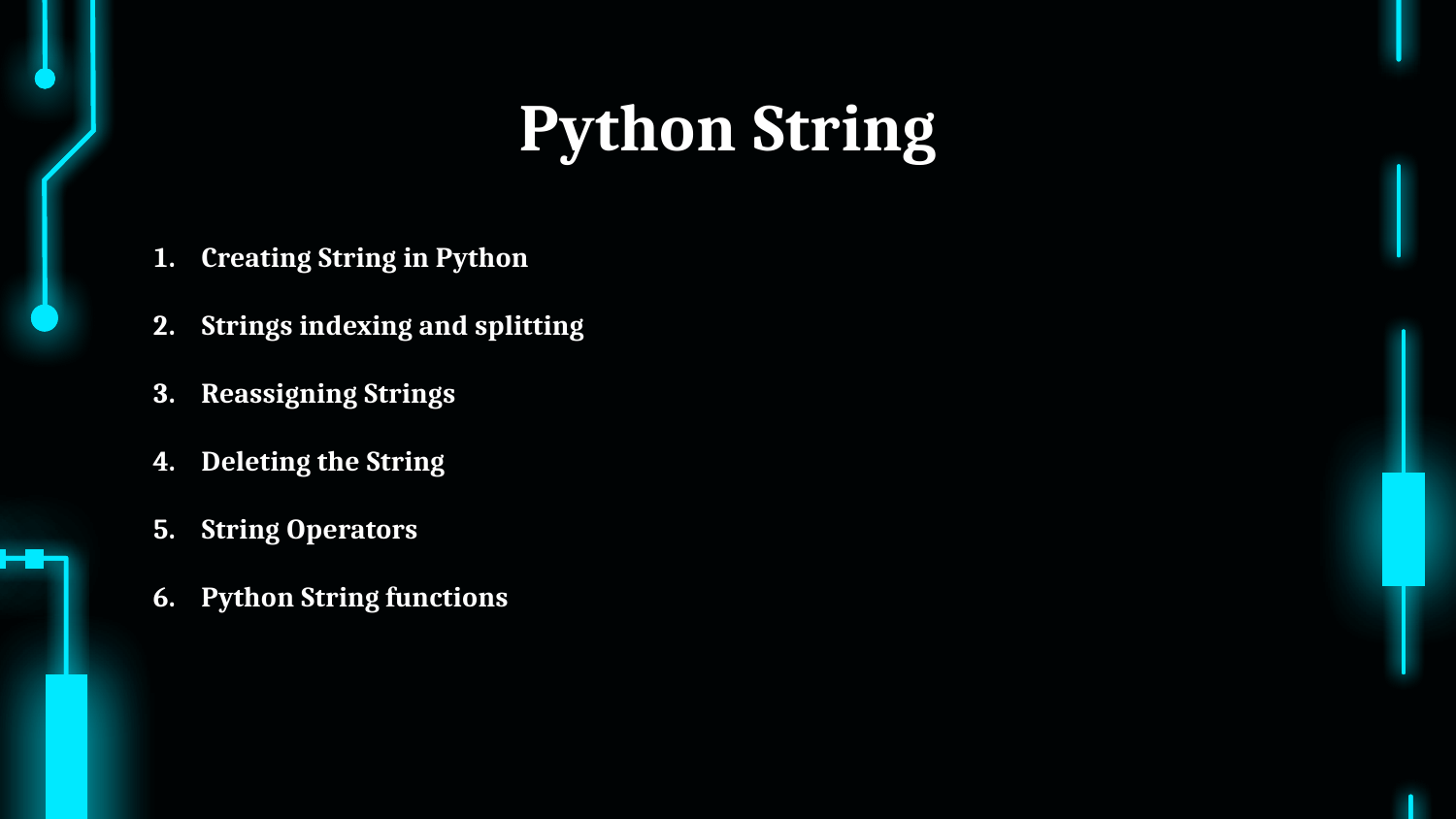

# Python String
Creating String in Python
Strings indexing and splitting
Reassigning Strings
Deleting the String
String Operators
Python String functions